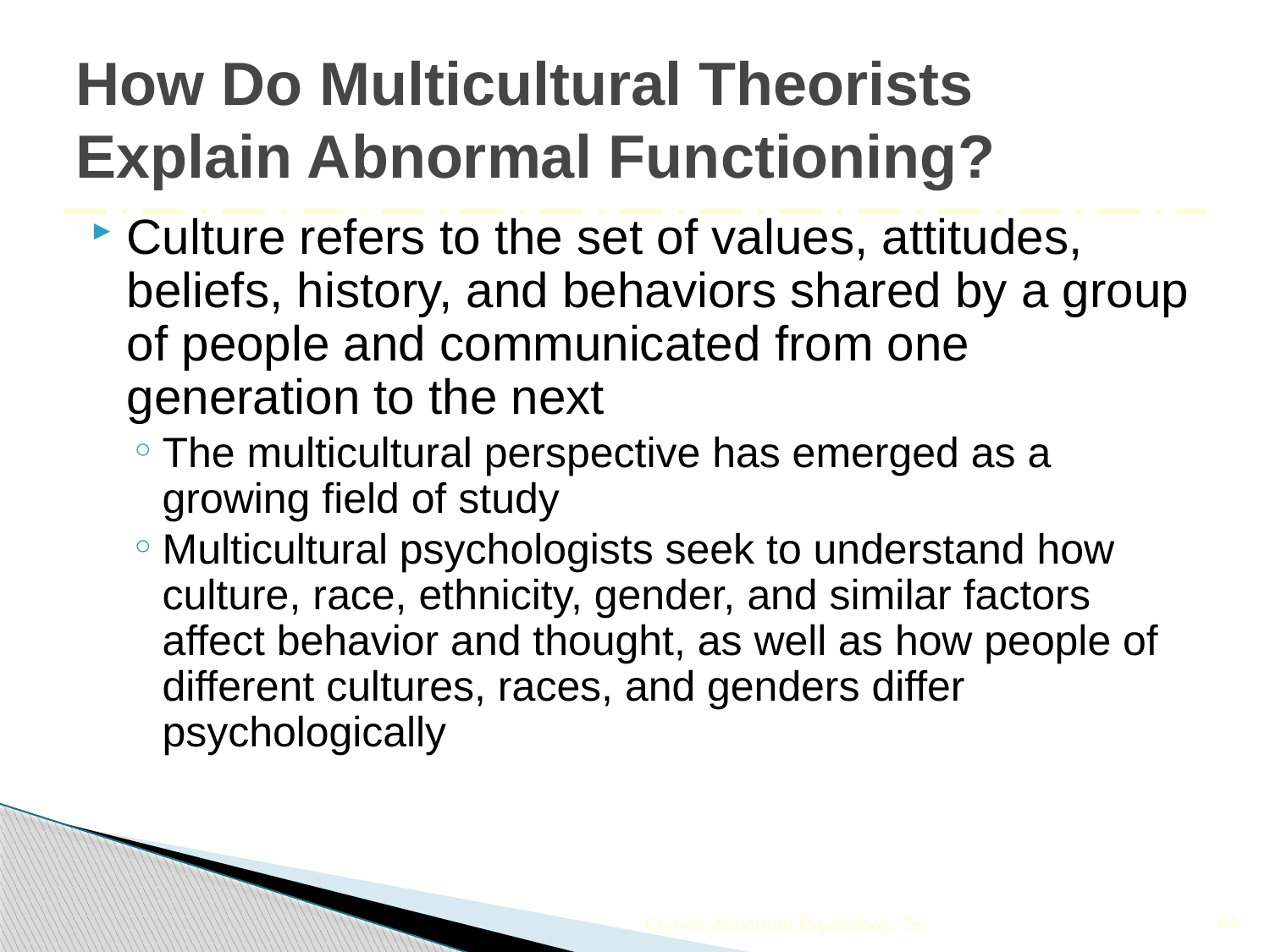

# How Do Multicultural Theorists Explain Abnormal Functioning?
Culture refers to the set of values, attitudes, beliefs, history, and behaviors shared by a group of people and communicated from one generation to the next
The multicultural perspective has emerged as a growing field of study
Multicultural psychologists seek to understand how culture, race, ethnicity, gender, and similar factors affect behavior and thought, as well as how people of different cultures, races, and genders differ psychologically
Comer, Abnormal Psychology, 7e
54